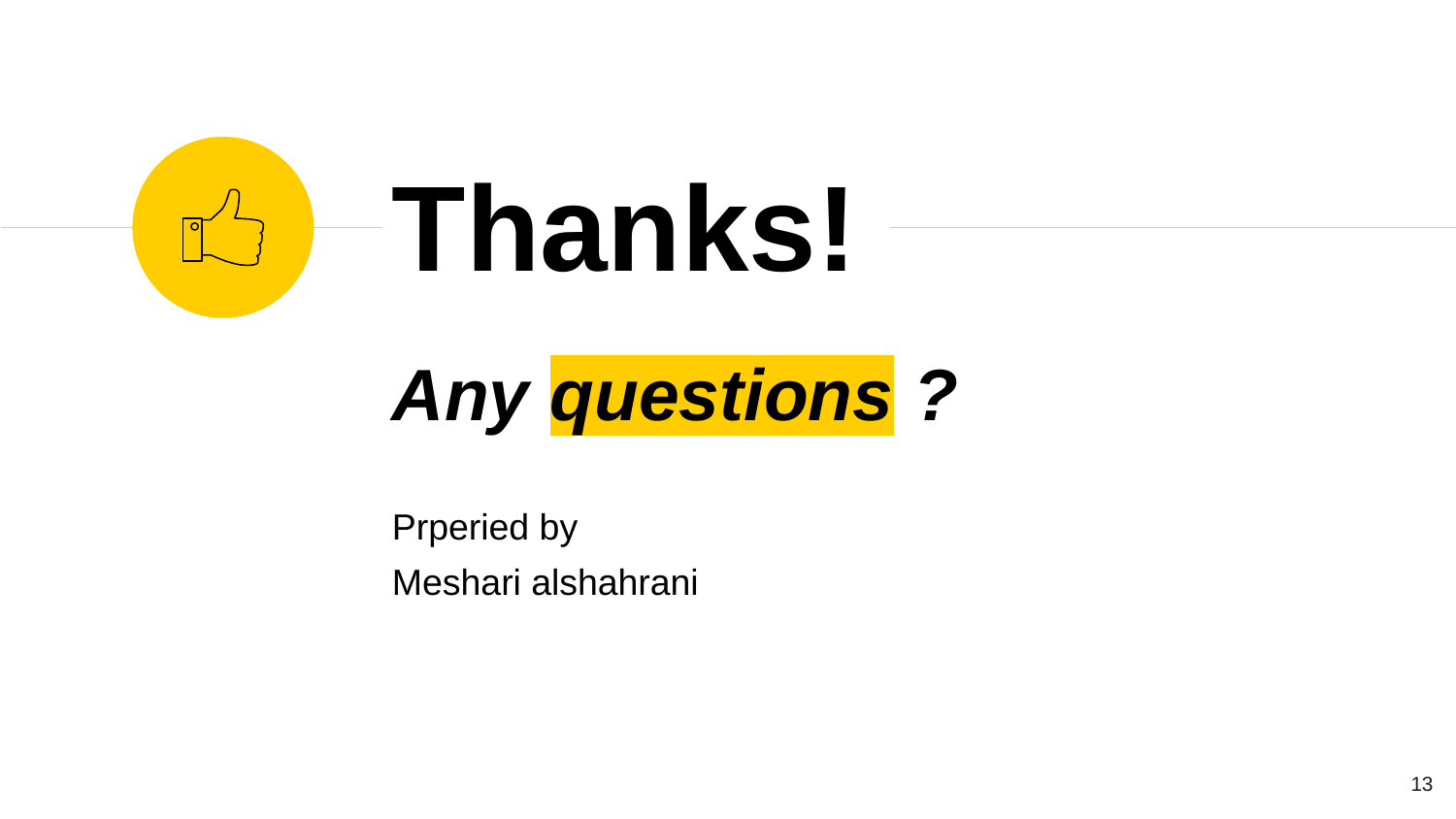

Thanks!

Any questions ?

Prperied by
Meshari alshahrani

13